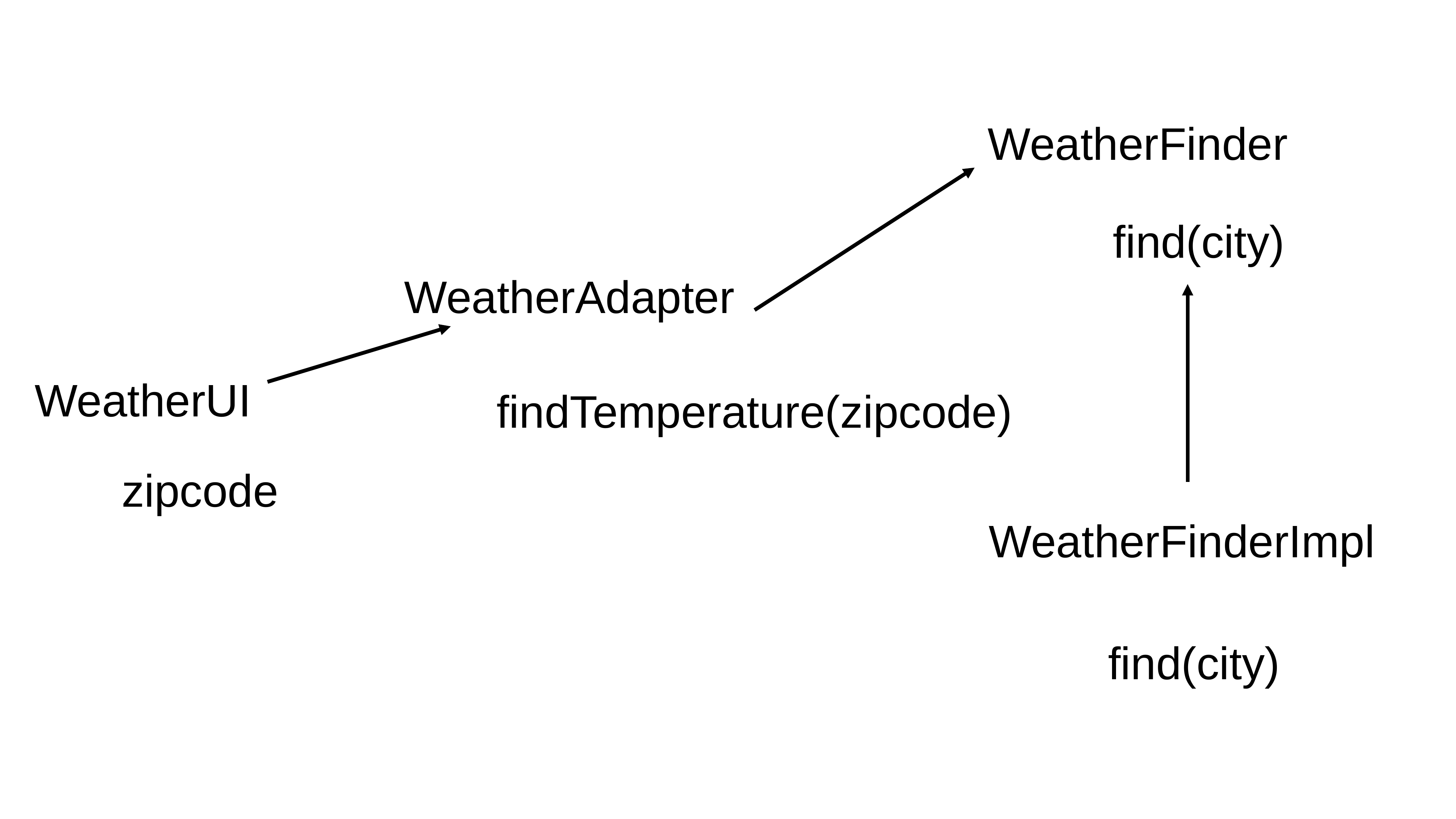

WeatherFinder

find(city)
WeatherAdapter

WeatherUI
findTemperature(zipcode)
zipcode
WeatherFinderImpl
find(city)